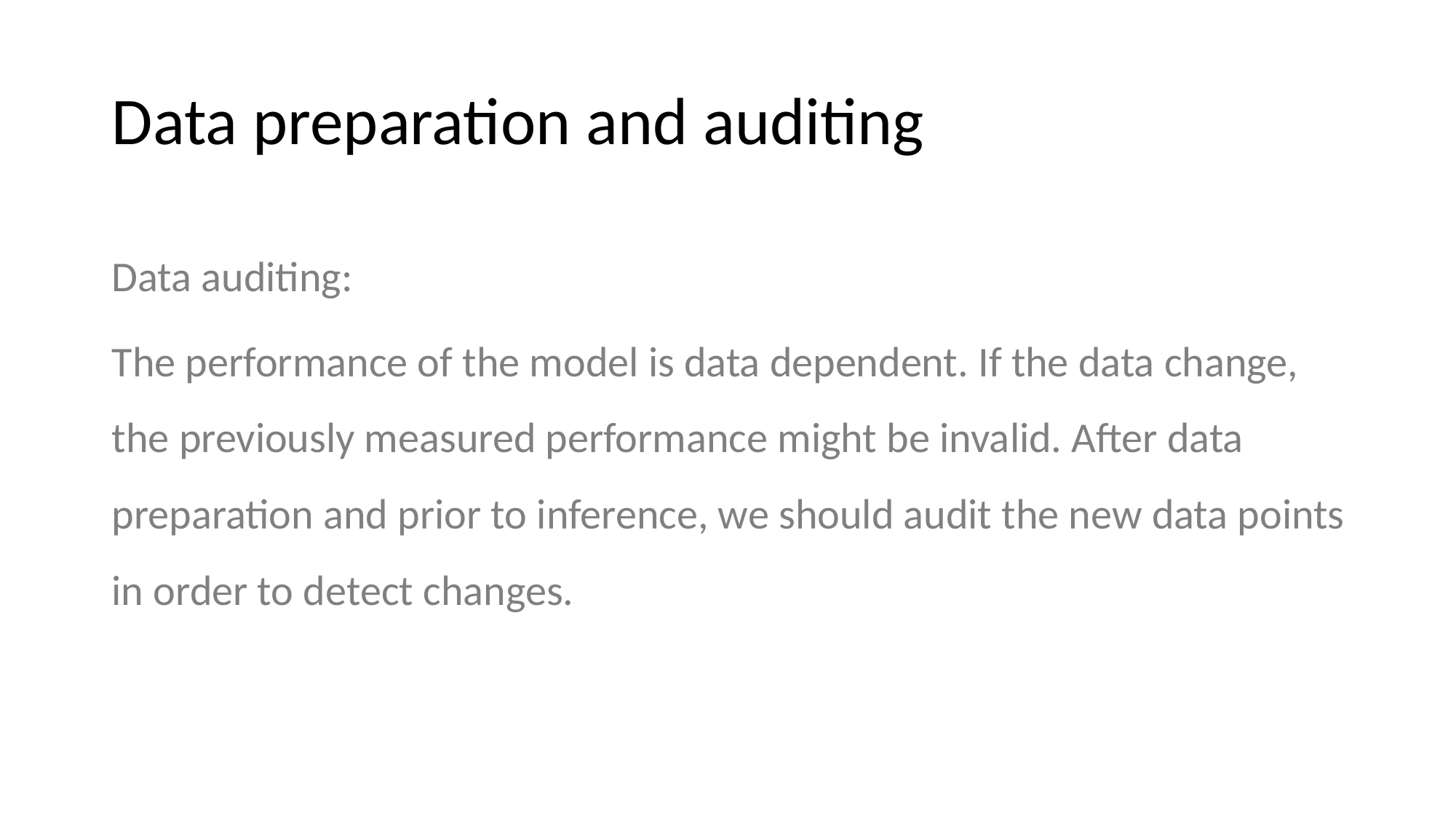

# Data preparation and auditing
Data auditing:
The performance of the model is data dependent. If the data change, the previously measured performance might be invalid. After data preparation and prior to inference, we should audit the new data points in order to detect changes.